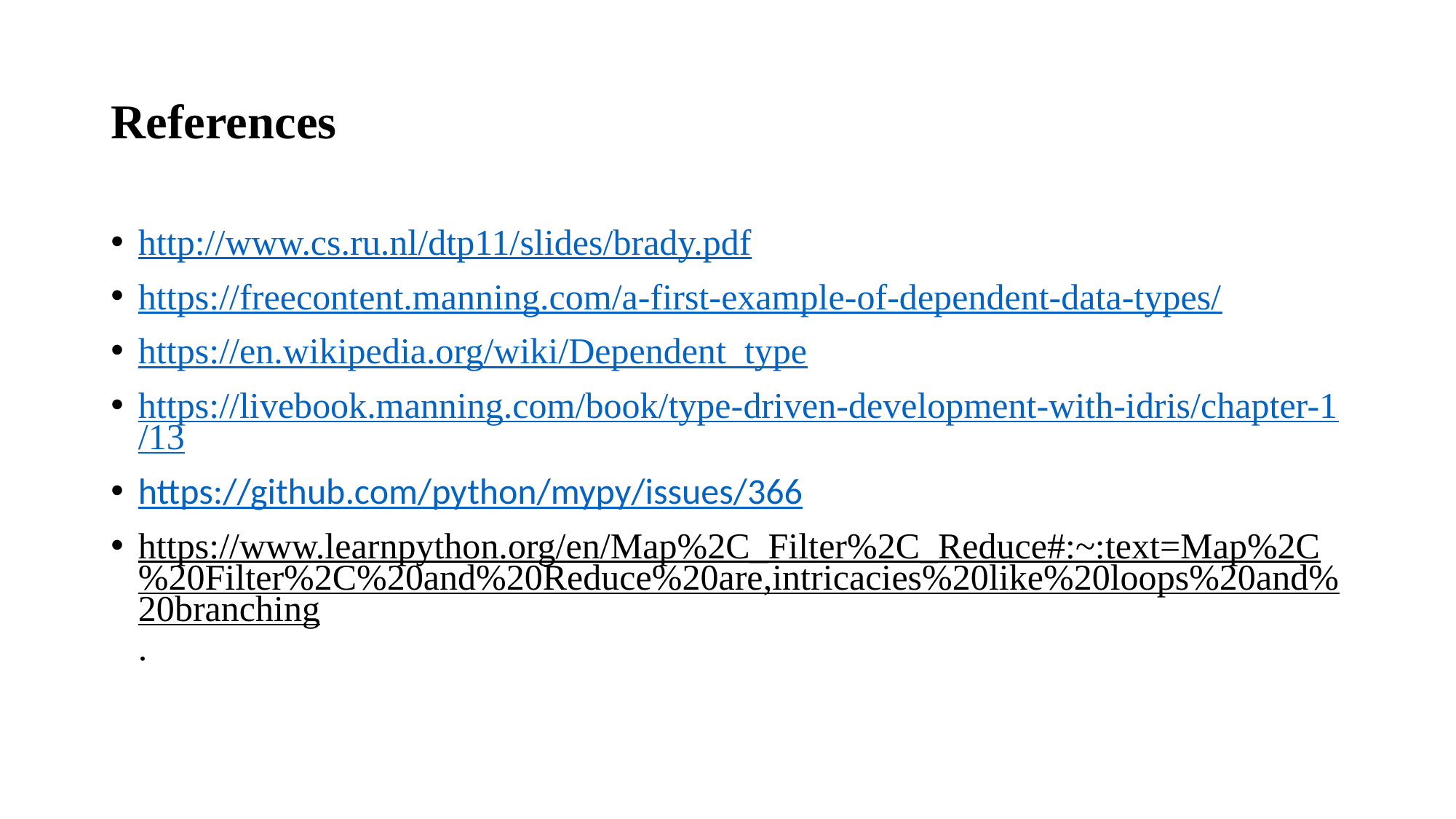

# References
http://www.cs.ru.nl/dtp11/slides/brady.pdf
https://freecontent.manning.com/a-first-example-of-dependent-data-types/
https://en.wikipedia.org/wiki/Dependent_type
https://livebook.manning.com/book/type-driven-development-with-idris/chapter-1/13
https://github.com/python/mypy/issues/366
https://www.learnpython.org/en/Map%2C_Filter%2C_Reduce#:~:text=Map%2C%20Filter%2C%20and%20Reduce%20are,intricacies%20like%20loops%20and%20branching.